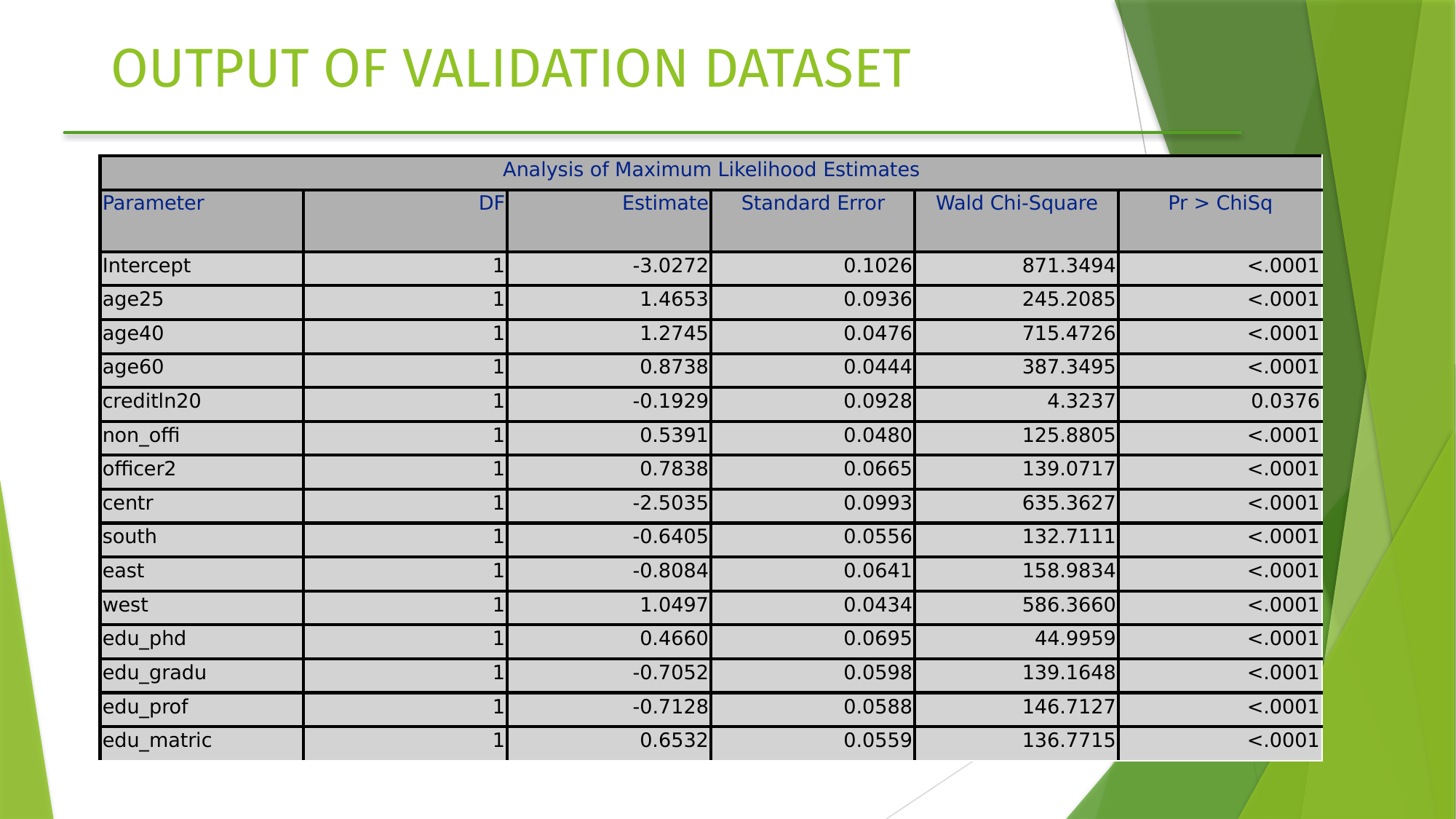

# OUTPUT OF VALIDATION DATASET
| Analysis of Maximum Likelihood Estimates |  |  |  |  |  |
| --- | --- | --- | --- | --- | --- |
| Parameter | DF | Estimate | Standard Error | Wald Chi-Square | Pr > ChiSq |
| Intercept | 1 | -3.0272 | 0.1026 | 871.3494 | <.0001 |
| age25 | 1 | 1.4653 | 0.0936 | 245.2085 | <.0001 |
| age40 | 1 | 1.2745 | 0.0476 | 715.4726 | <.0001 |
| age60 | 1 | 0.8738 | 0.0444 | 387.3495 | <.0001 |
| creditln20 | 1 | -0.1929 | 0.0928 | 4.3237 | 0.0376 |
| non\_offi | 1 | 0.5391 | 0.0480 | 125.8805 | <.0001 |
| officer2 | 1 | 0.7838 | 0.0665 | 139.0717 | <.0001 |
| centr | 1 | -2.5035 | 0.0993 | 635.3627 | <.0001 |
| south | 1 | -0.6405 | 0.0556 | 132.7111 | <.0001 |
| east | 1 | -0.8084 | 0.0641 | 158.9834 | <.0001 |
| west | 1 | 1.0497 | 0.0434 | 586.3660 | <.0001 |
| edu\_phd | 1 | 0.4660 | 0.0695 | 44.9959 | <.0001 |
| edu\_gradu | 1 | -0.7052 | 0.0598 | 139.1648 | <.0001 |
| edu\_prof | 1 | -0.7128 | 0.0588 | 146.7127 | <.0001 |
| edu\_matric | 1 | 0.6532 | 0.0559 | 136.7715 | <.0001 |